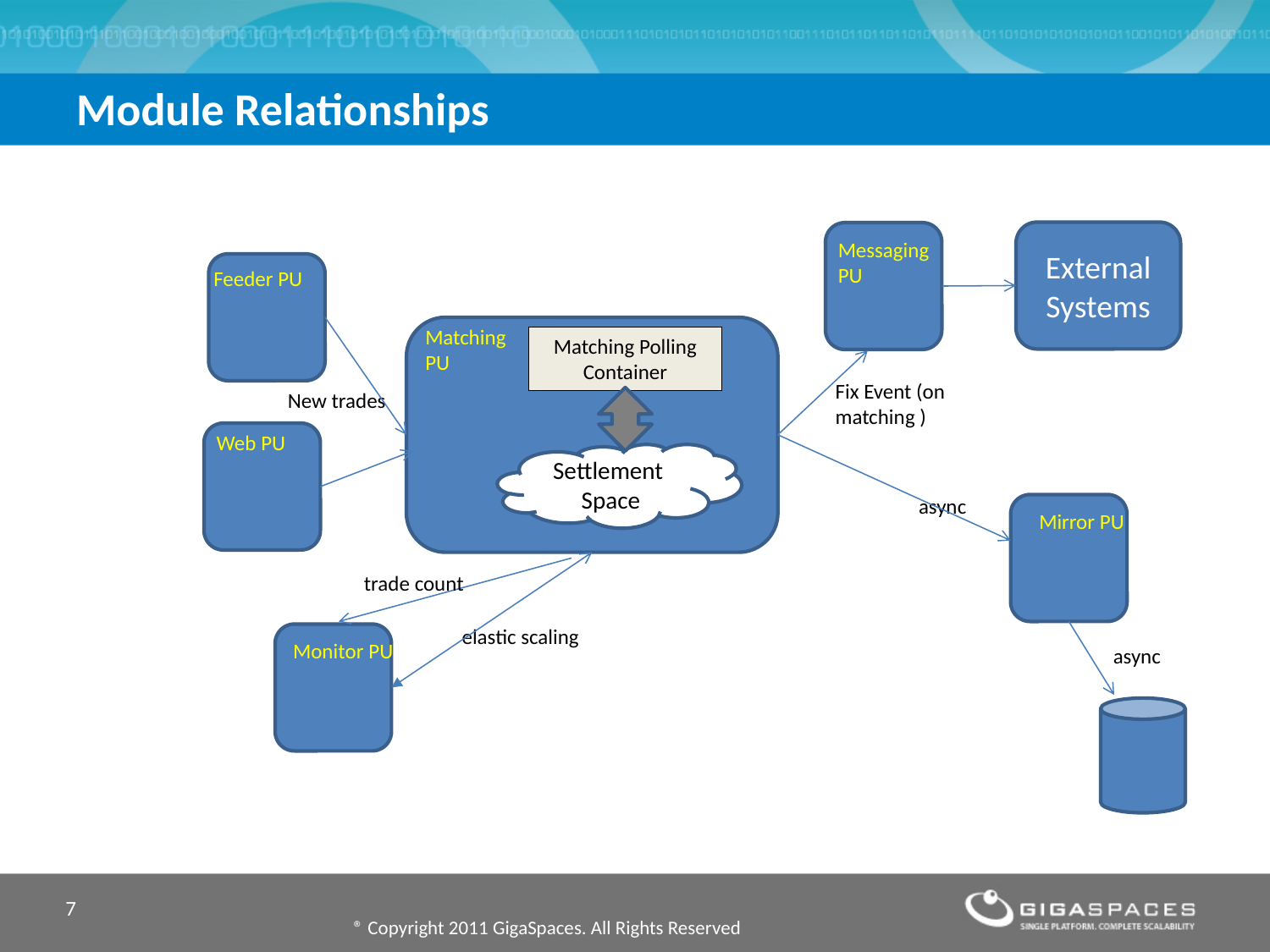

# Module Relationships

External Systems

Messaging PU

Feeder PU
Matching PU

Matching Polling Container
Fix Event (on matching )
New trades

Web PU
Settlement
Space
async

Mirror PU
trade count
elastic scaling

Monitor PU
async

7
® Copyright 2011 GigaSpaces. All Rights Reserved